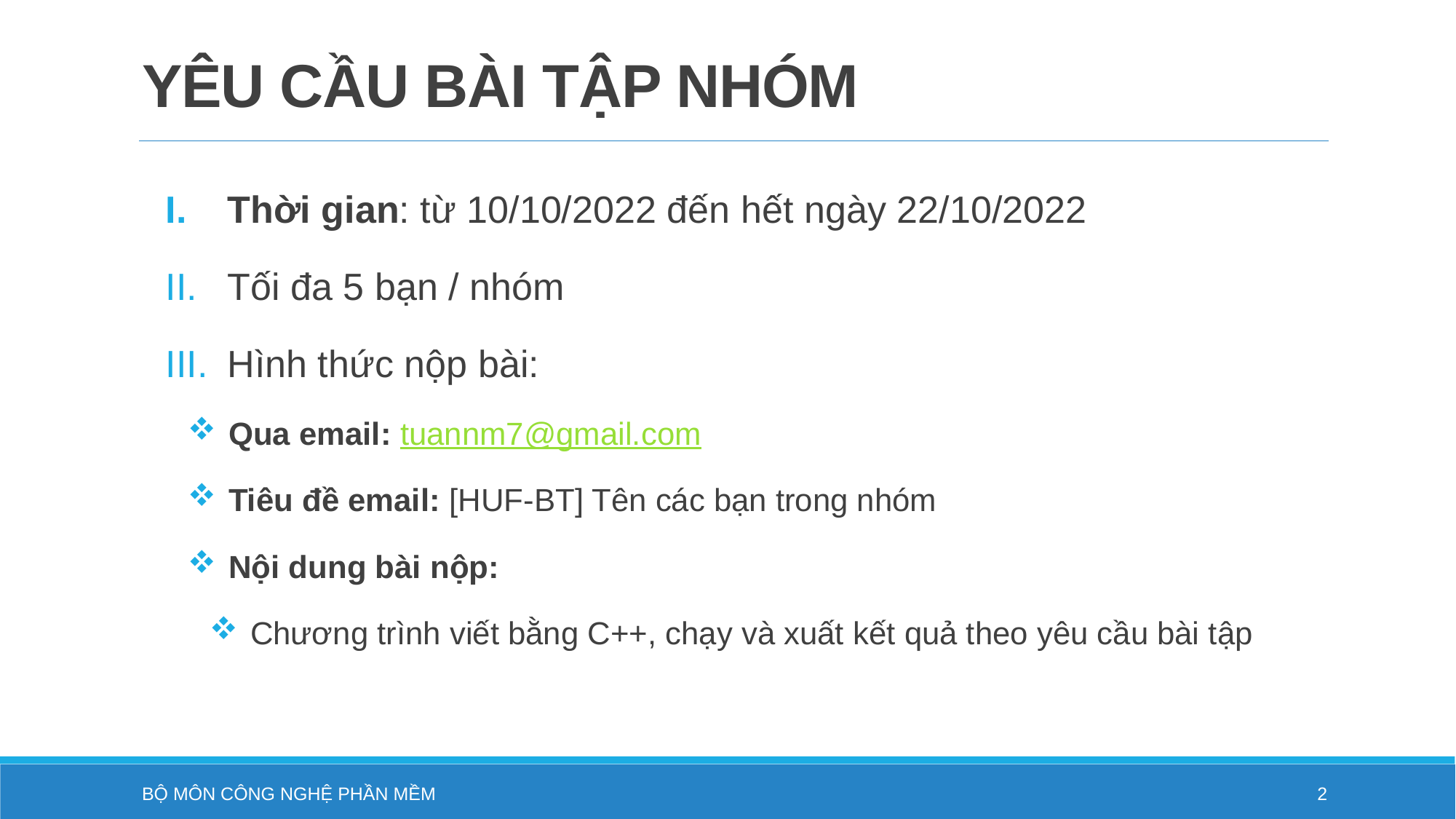

# YÊU CẦU BÀI TẬP NHÓM
Thời gian: từ 10/10/2022 đến hết ngày 22/10/2022
Tối đa 5 bạn / nhóm
Hình thức nộp bài:
Qua email: tuannm7@gmail.com
Tiêu đề email: [HUF-BT] Tên các bạn trong nhóm
Nội dung bài nộp:
Chương trình viết bằng C++, chạy và xuất kết quả theo yêu cầu bài tập
Bộ môn Công nghệ phần mềm
2